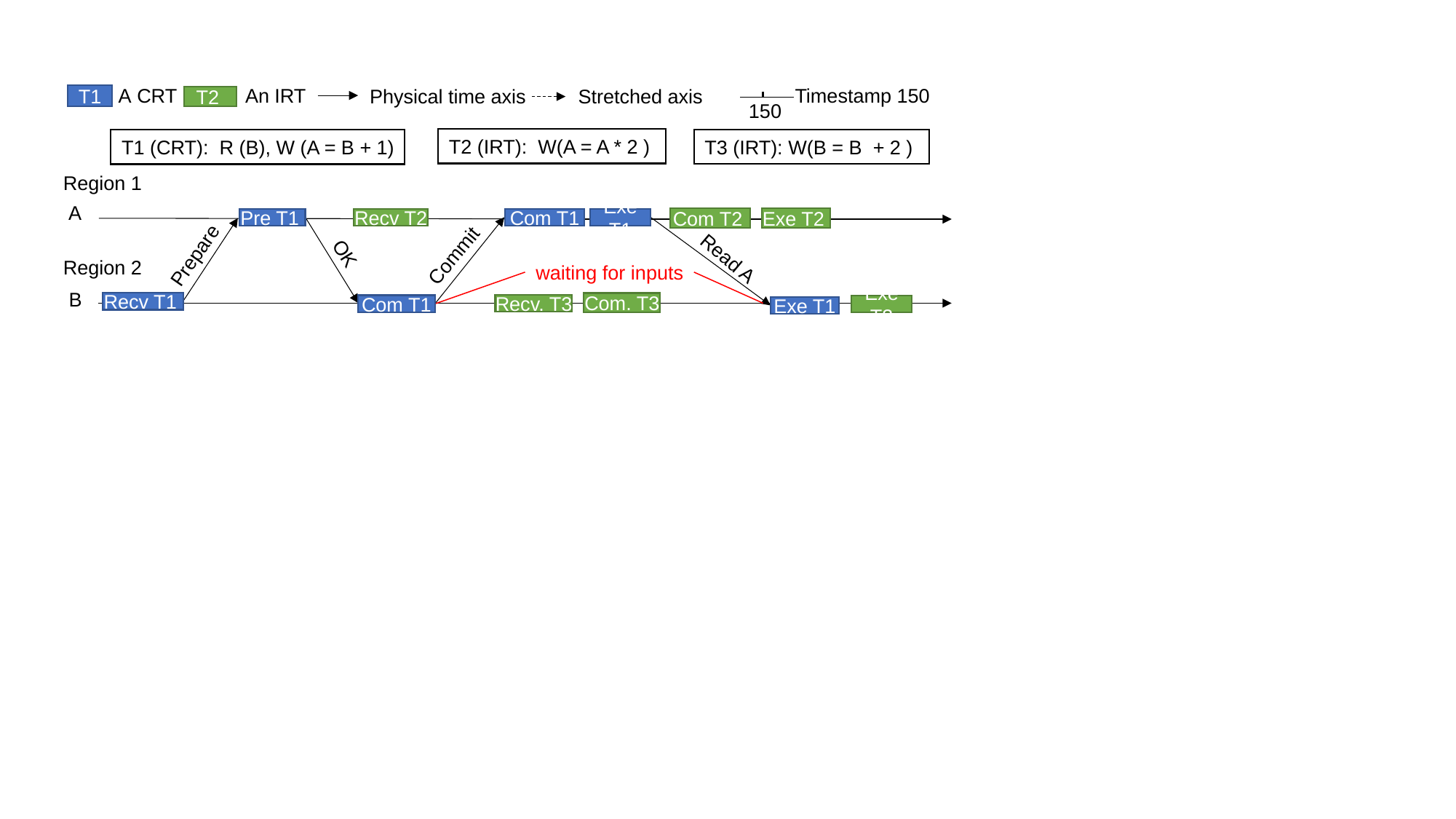

150
A CRT
An IRT
Timestamp 150
Physical time axis
Stretched axis
T1
T2
T2 (IRT):  W(A = A * 2 )
T3 (IRT): W(B = B  + 2 )
T1 (CRT):  R (B), W (A = B + 1)
Region 1
A
Com T2
Exe T2
Pre T1
Recv T2
Com T1
Exe T1
      OK
Commit
Prepare
Read A
Region 2
waiting for inputs
B
Recv T1
Com. T3
Recv. T3
Com T1
Exe T3
Exe T1